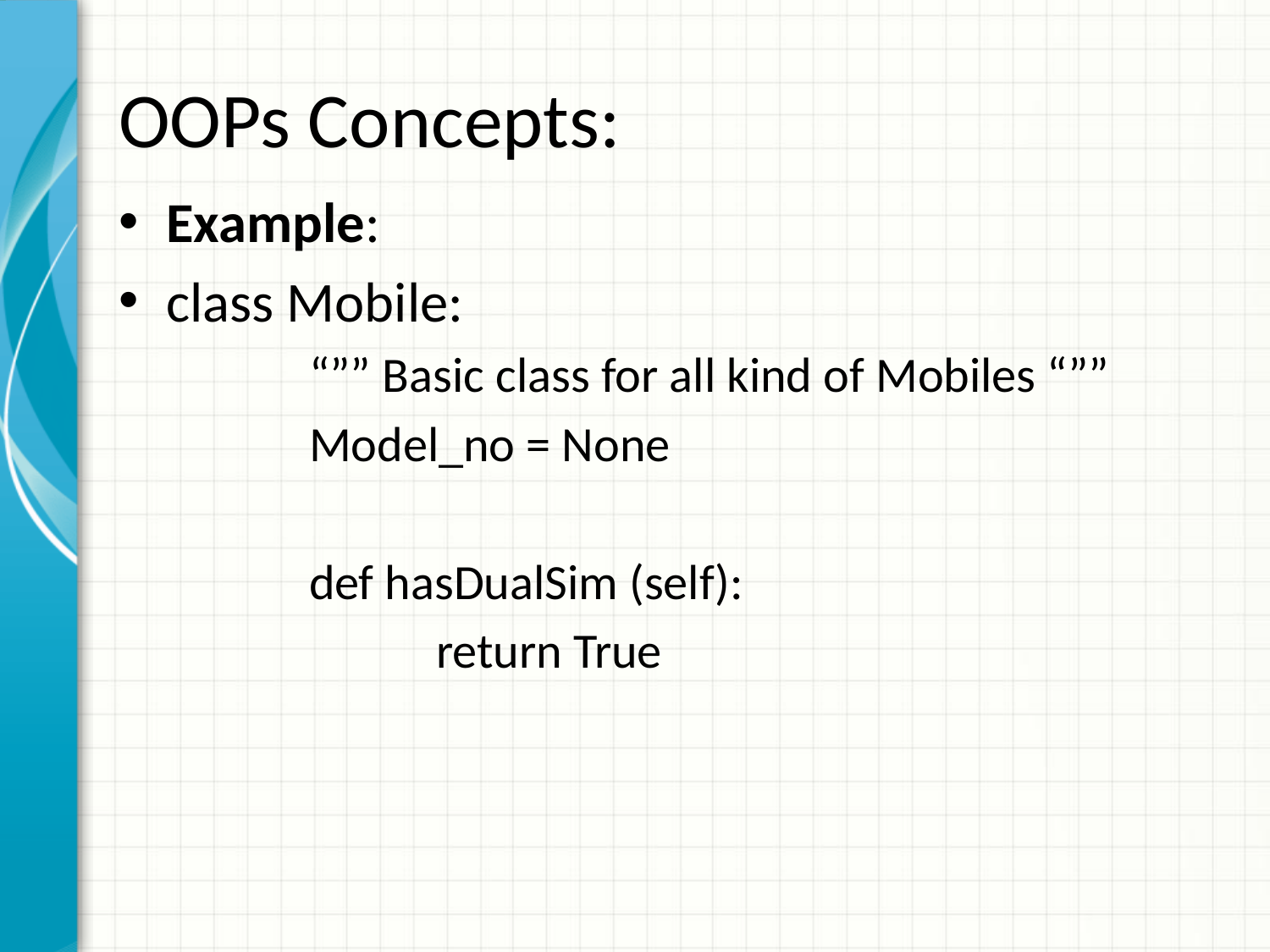

# OOPs Concepts:
Example:
class Mobile:
	“”” Basic class for all kind of Mobiles “””
	Model_no = None

	def hasDualSim (self):
		return True